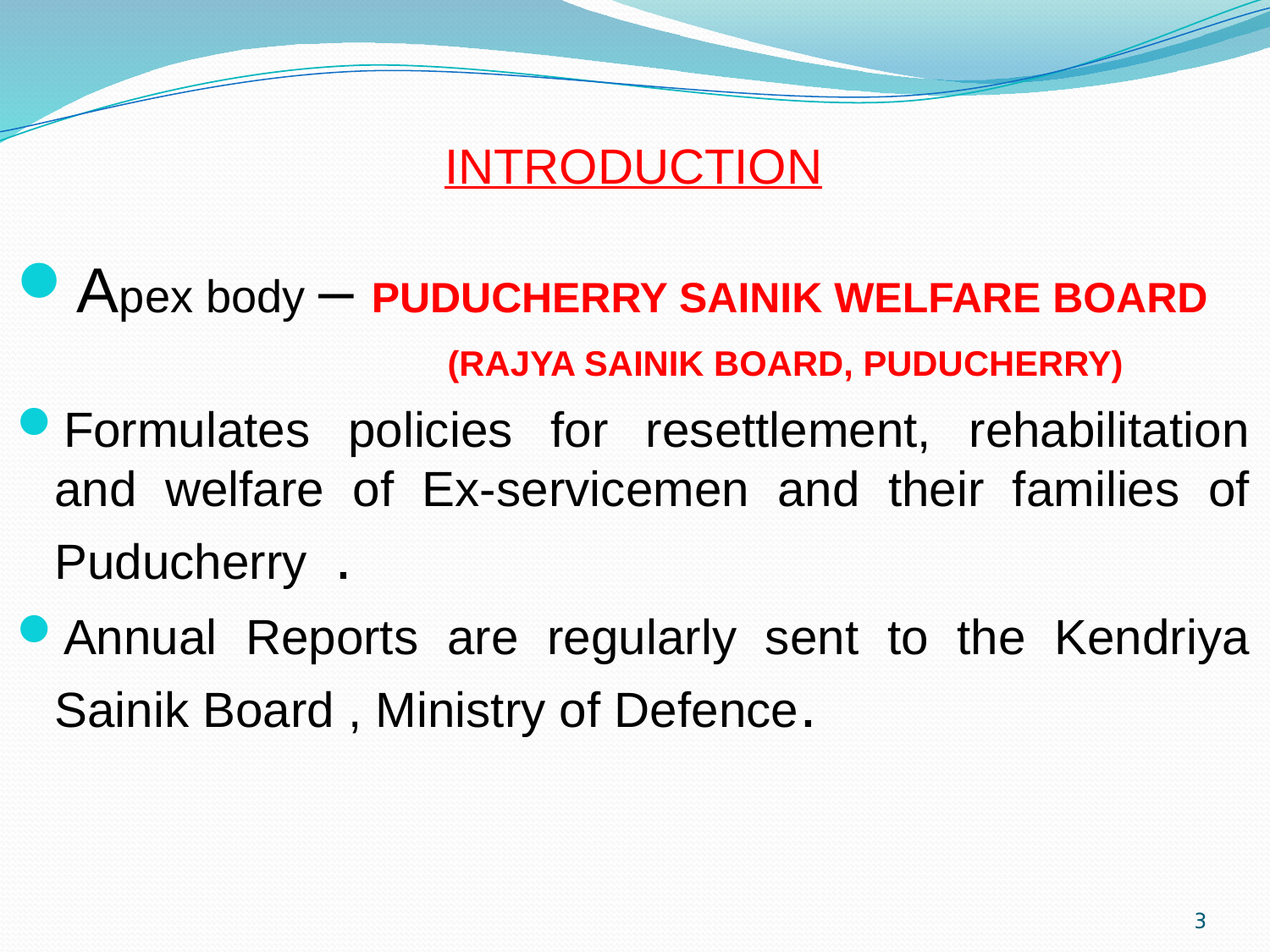

INTRODUCTION
Apex body – PUDUCHERRY SAINIK WELFARE BOARD
				 (RAJYA SAINIK BOARD, PUDUCHERRY)
Formulates policies for resettlement, rehabilitation and welfare of Ex-servicemen and their families of Puducherry  .
Annual Reports are regularly sent to the Kendriya Sainik Board , Ministry of Defence.
3